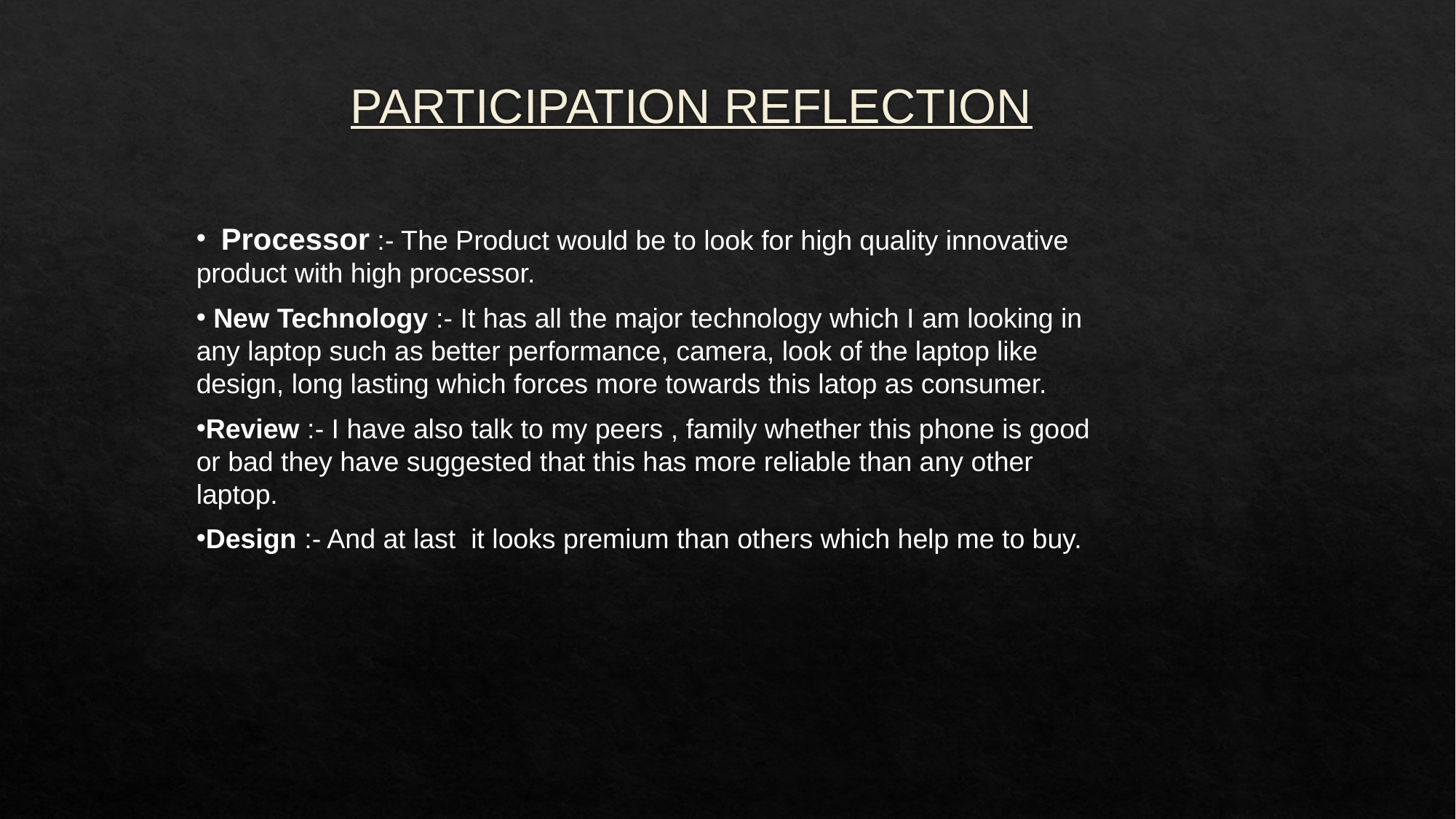

# PARTICIPATION REFLECTION
  Processor :- The Product would be to look for high quality innovative product with high processor.
 New Technology :- It has all the major technology which I am looking in any laptop such as better performance, camera, look of the laptop like design, long lasting which forces more towards this latop as consumer.
Review :- I have also talk to my peers , family whether this phone is good or bad they have suggested that this has more reliable than any other laptop.
Design :- And at last  it looks premium than others which help me to buy.